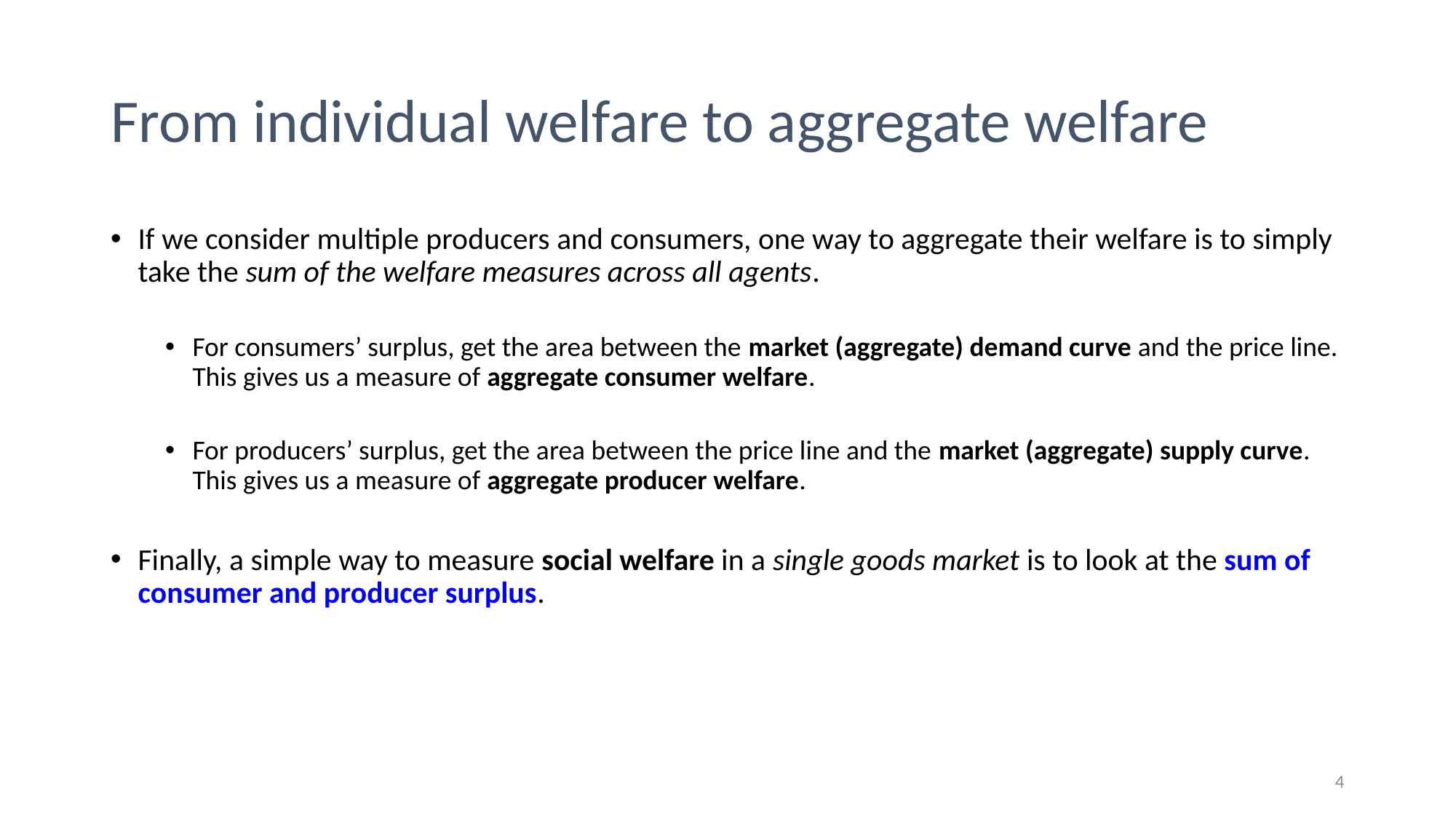

# From individual welfare to aggregate welfare
If we consider multiple producers and consumers, one way to aggregate their welfare is to simply take the sum of the welfare measures across all agents.
For consumers’ surplus, get the area between the market (aggregate) demand curve and the price line. This gives us a measure of aggregate consumer welfare.

For producers’ surplus, get the area between the price line and the market (aggregate) supply curve. This gives us a measure of aggregate producer welfare.

Finally, a simple way to measure social welfare in a single goods market is to look at the sum of consumer and producer surplus.

4